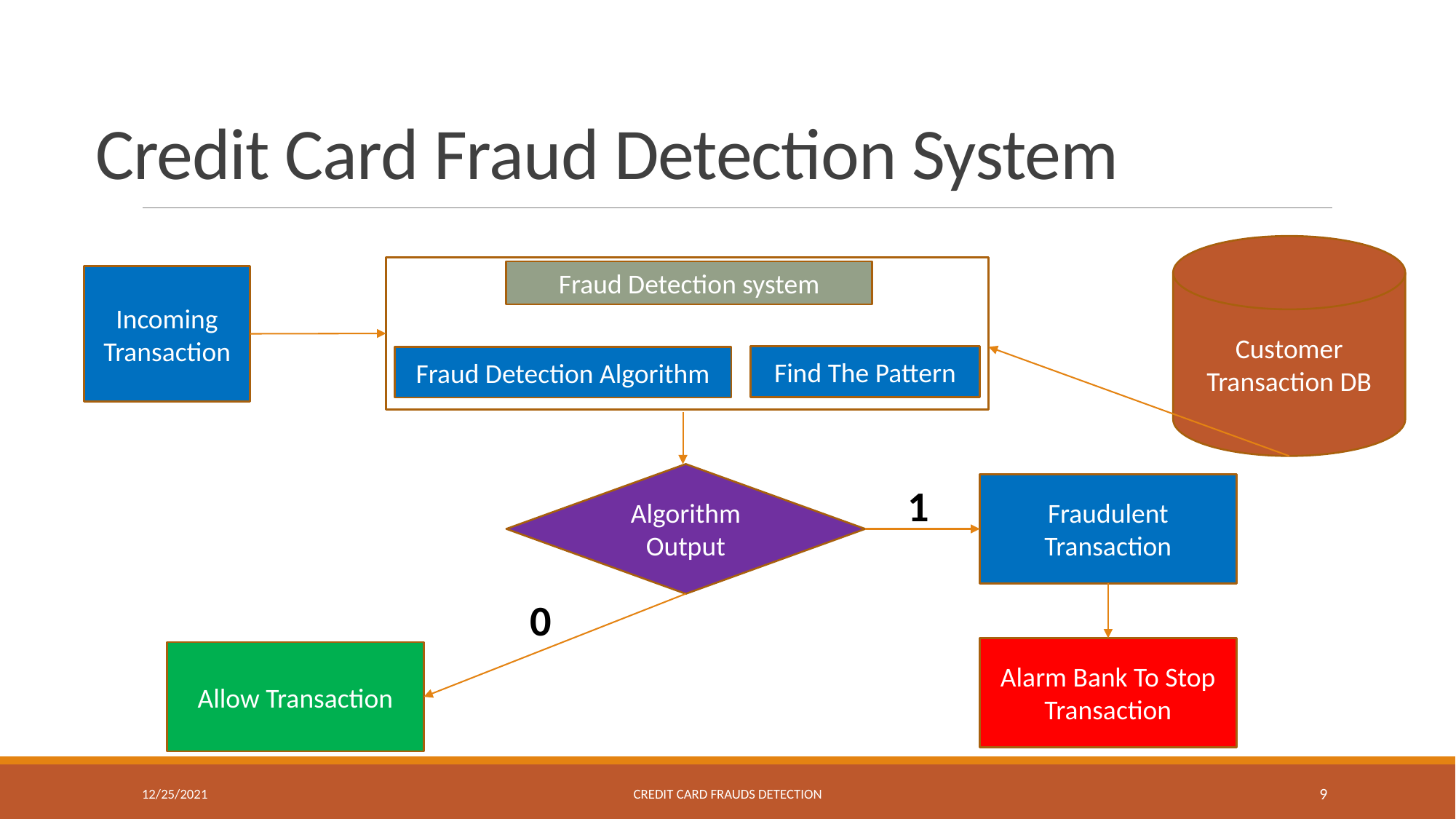

# Credit Card Fraud Detection System
Customer Transaction DB

Fraud Detection system
Incoming Transaction
Find The Pattern
Fraud Detection Algorithm
Algorithm Output
1
Fraudulent Transaction
0
Alarm Bank To Stop Transaction
Allow Transaction
12/25/2021
Credit Card Frauds Detection
9